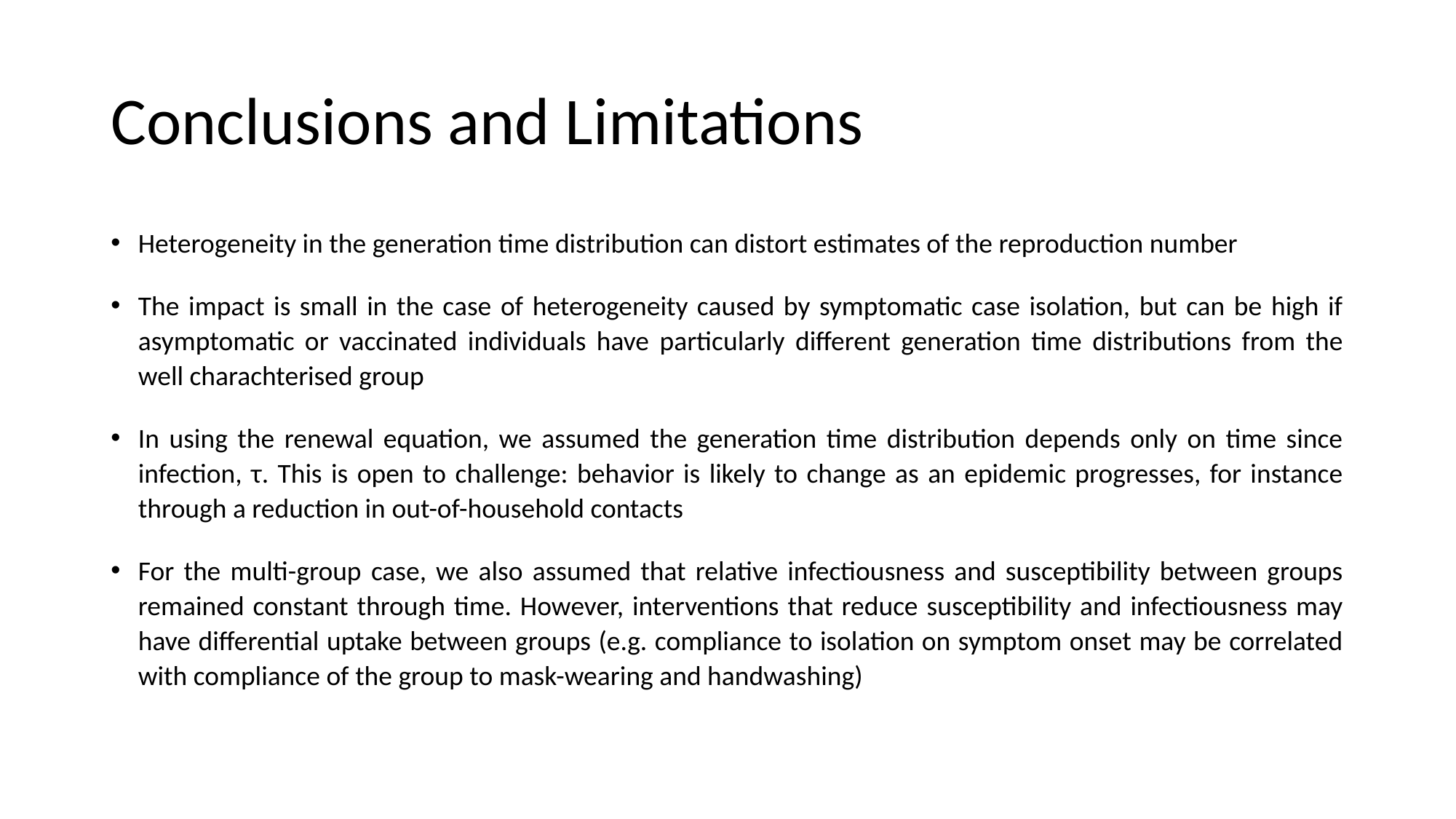

# Conclusions and Limitations
Heterogeneity in the generation time distribution can distort estimates of the reproduction number
The impact is small in the case of heterogeneity caused by symptomatic case isolation, but can be high if asymptomatic or vaccinated individuals have particularly different generation time distributions from the well charachterised group
In using the renewal equation, we assumed the generation time distribution depends only on time since infection, τ. This is open to challenge: behavior is likely to change as an epidemic progresses, for instance through a reduction in out-of-household contacts
For the multi-group case, we also assumed that relative infectiousness and susceptibility between groups remained constant through time. However, interventions that reduce susceptibility and infectiousness may have differential uptake between groups (e.g. compliance to isolation on symptom onset may be correlated with compliance of the group to mask-wearing and handwashing)